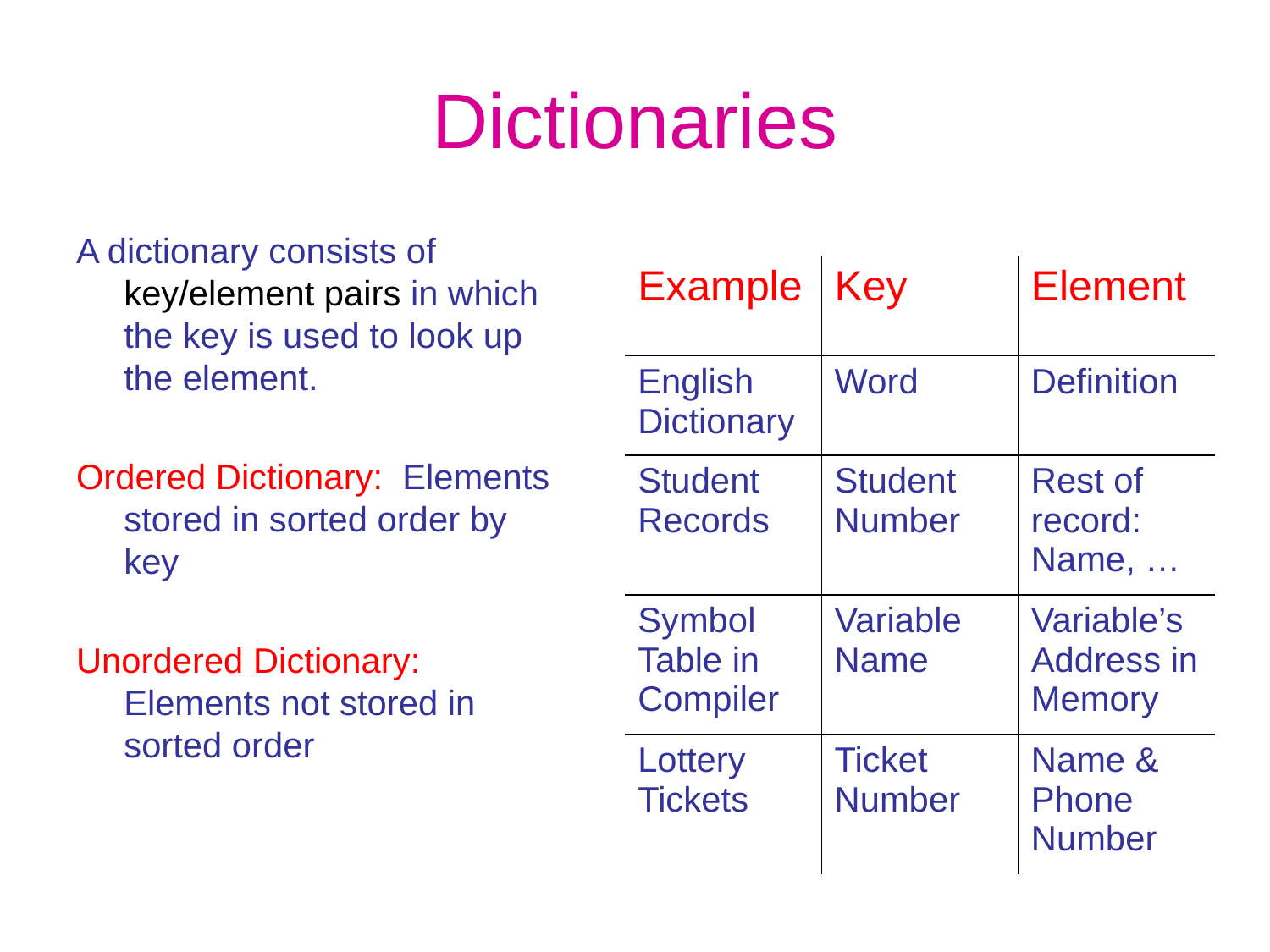

# Dictionaries
A dictionary consists of key/element pairs in which the key is used to look up the element.

Ordered Dictionary:  Elements stored in sorted order by key

Unordered Dictionary: Elements not stored in sorted order
| Example | Key | Element |
| --- | --- | --- |
| English Dictionary | Word | Definition |
| Student Records | Student Number | Rest of record: Name, … |
| Symbol Table in Compiler | Variable Name | Variable’s Address in Memory |
| Lottery Tickets | Ticket Number | Name & Phone Number |